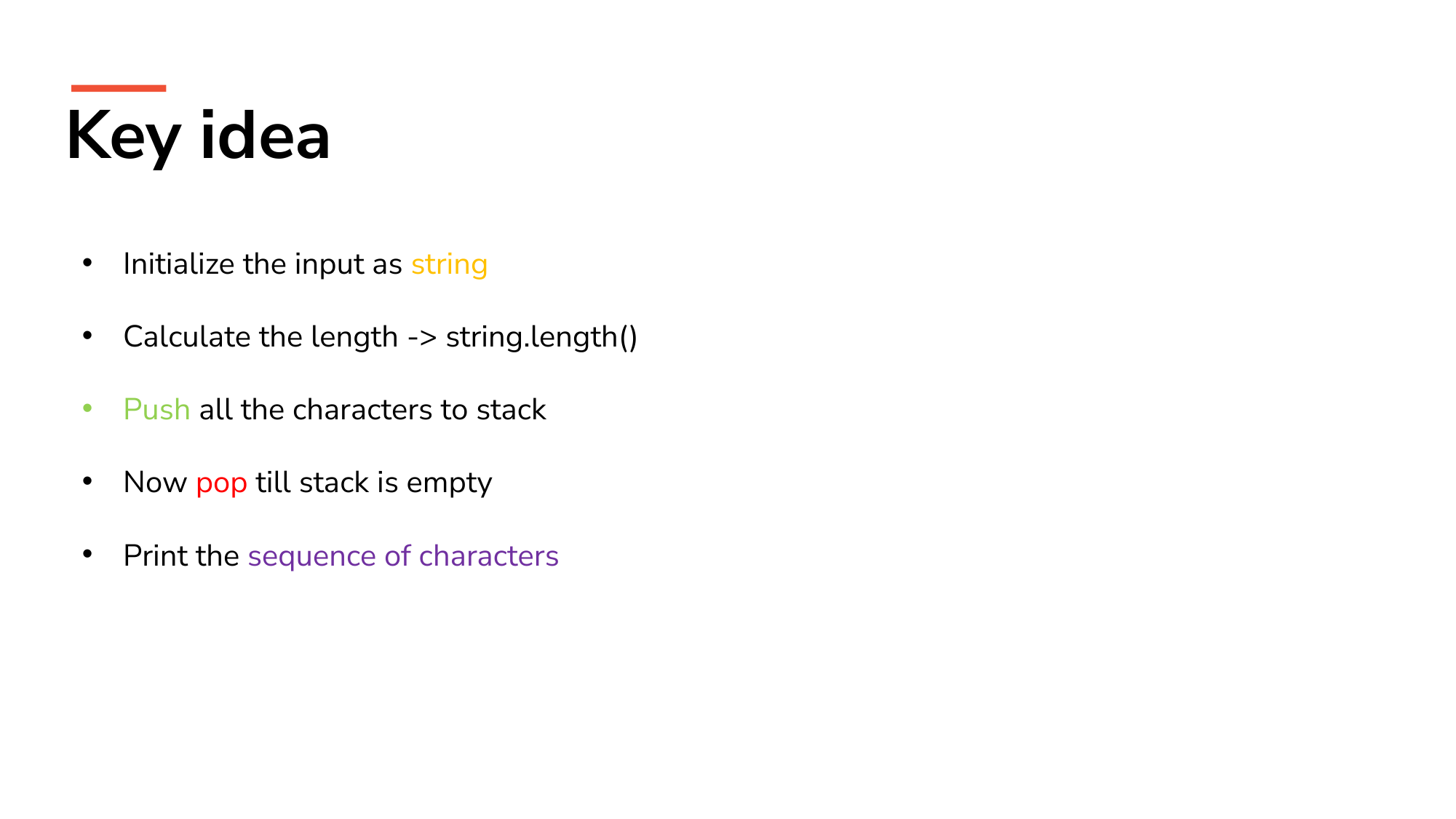

Key idea

Initialize the input as string

Calculate the length -> string.length()

Push all the characters to stack

Now pop till stack is empty

Print the sequence of characters